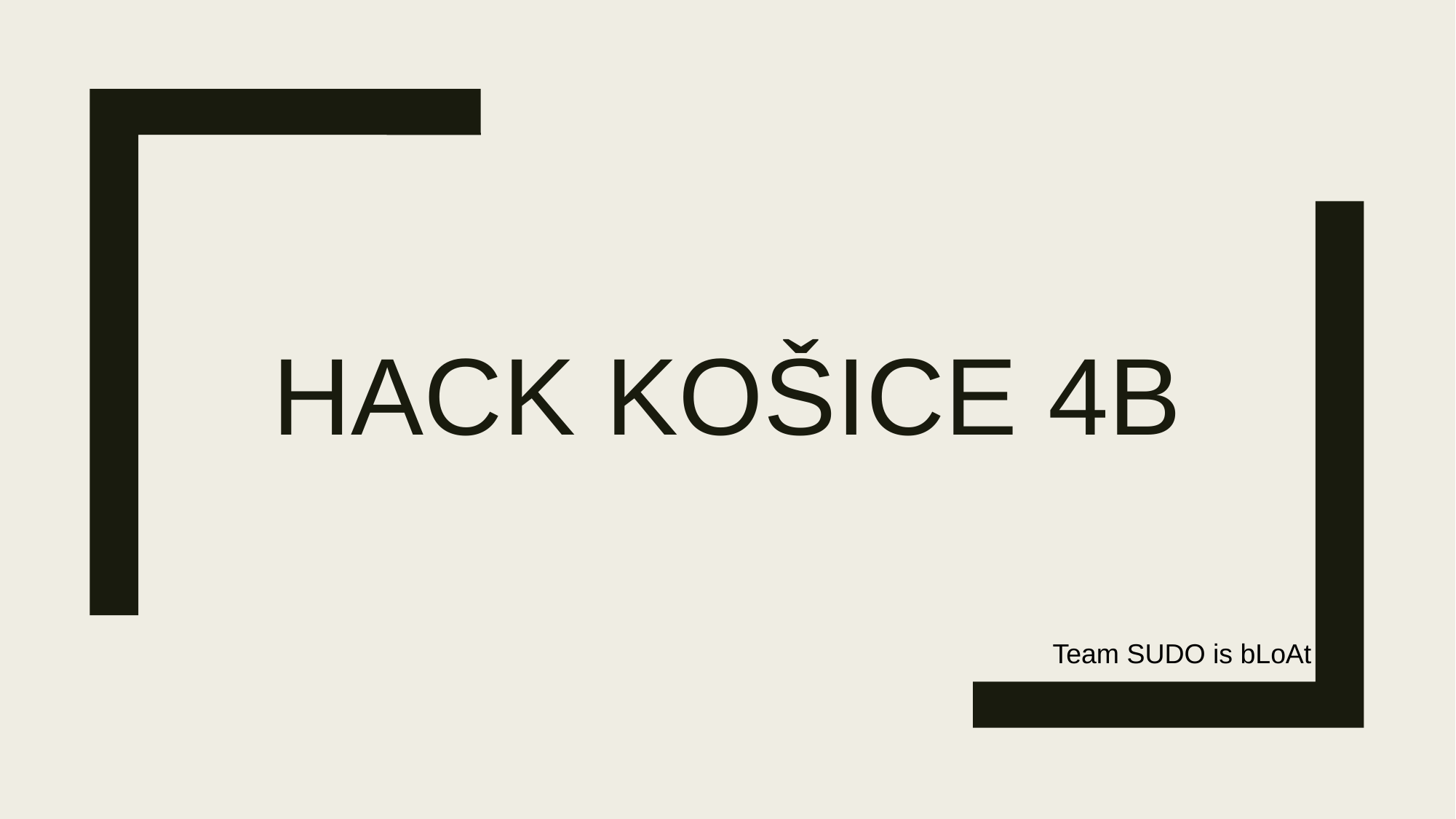

# Hack Košice 4B

Team SUDO is bLoAt